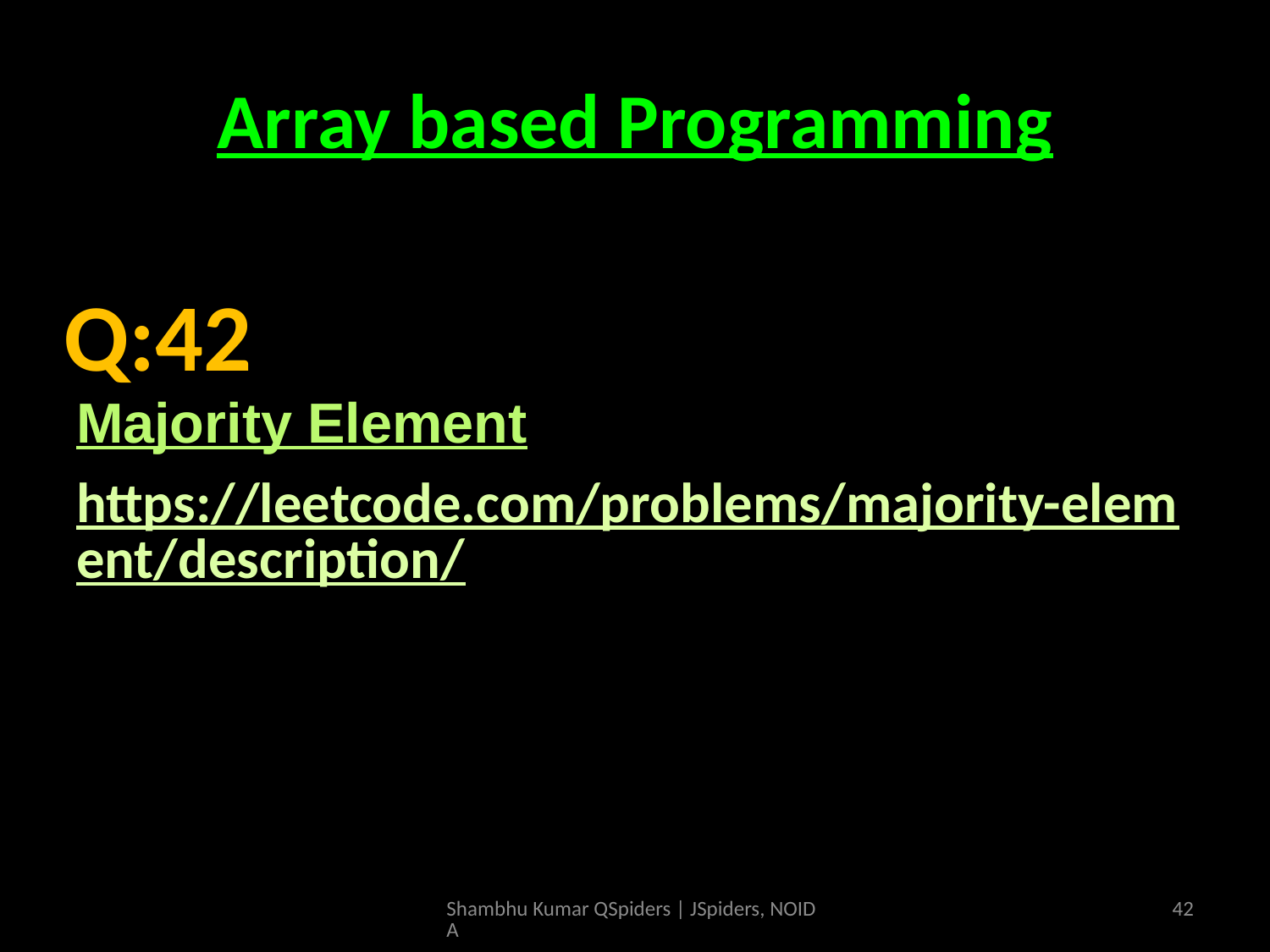

# Array based Programming

Majority Element
https://leetcode.com/problems/majority-element/description/
Q:42
Shambhu Kumar QSpiders | JSpiders, NOIDA
42